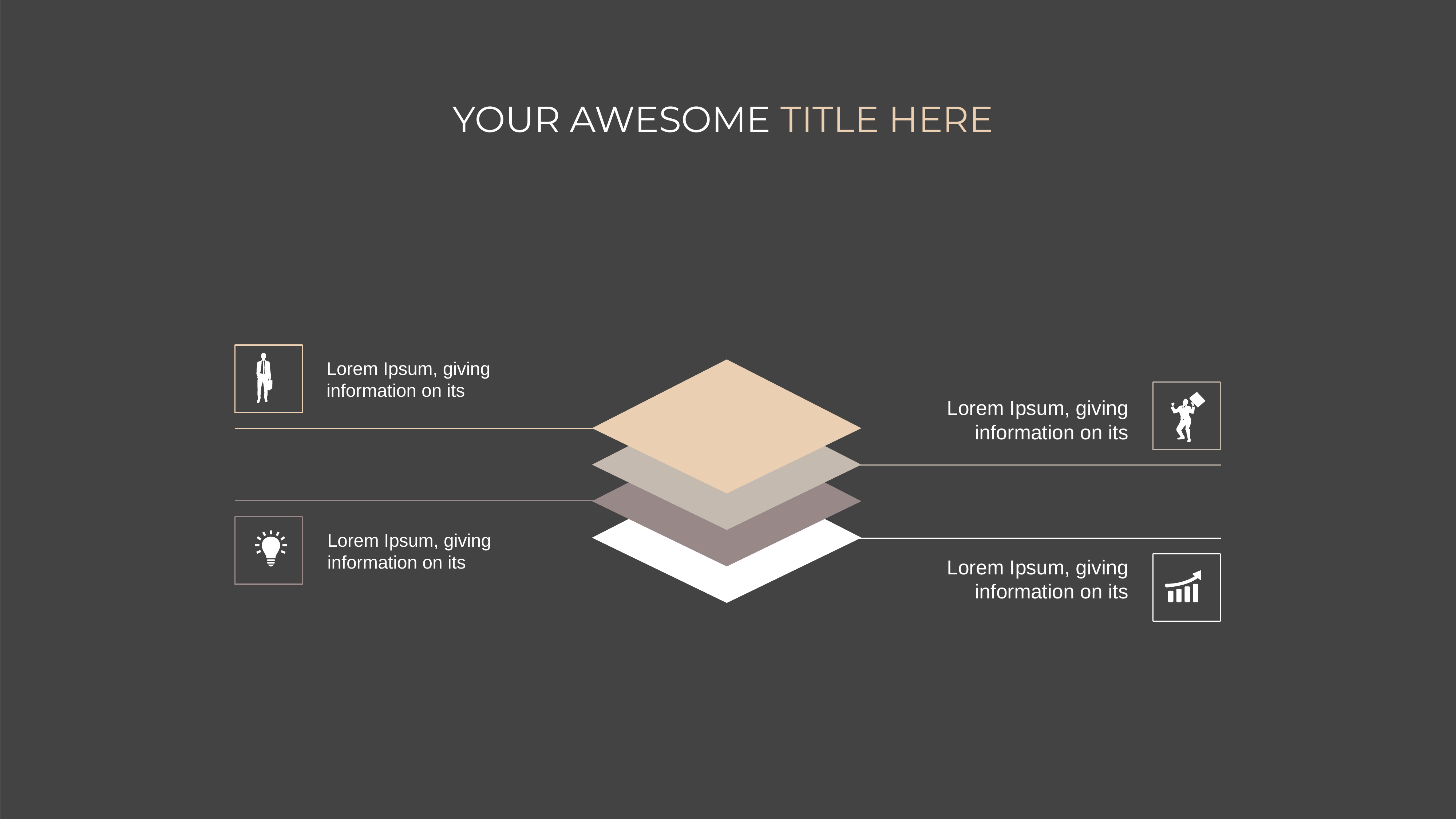

# YOUR AWESOME TITLE HERE

Lorem Ipsum, giving information on its

Lorem Ipsum, giving information on its

Lorem Ipsum, giving information on its

Lorem Ipsum, giving information on its